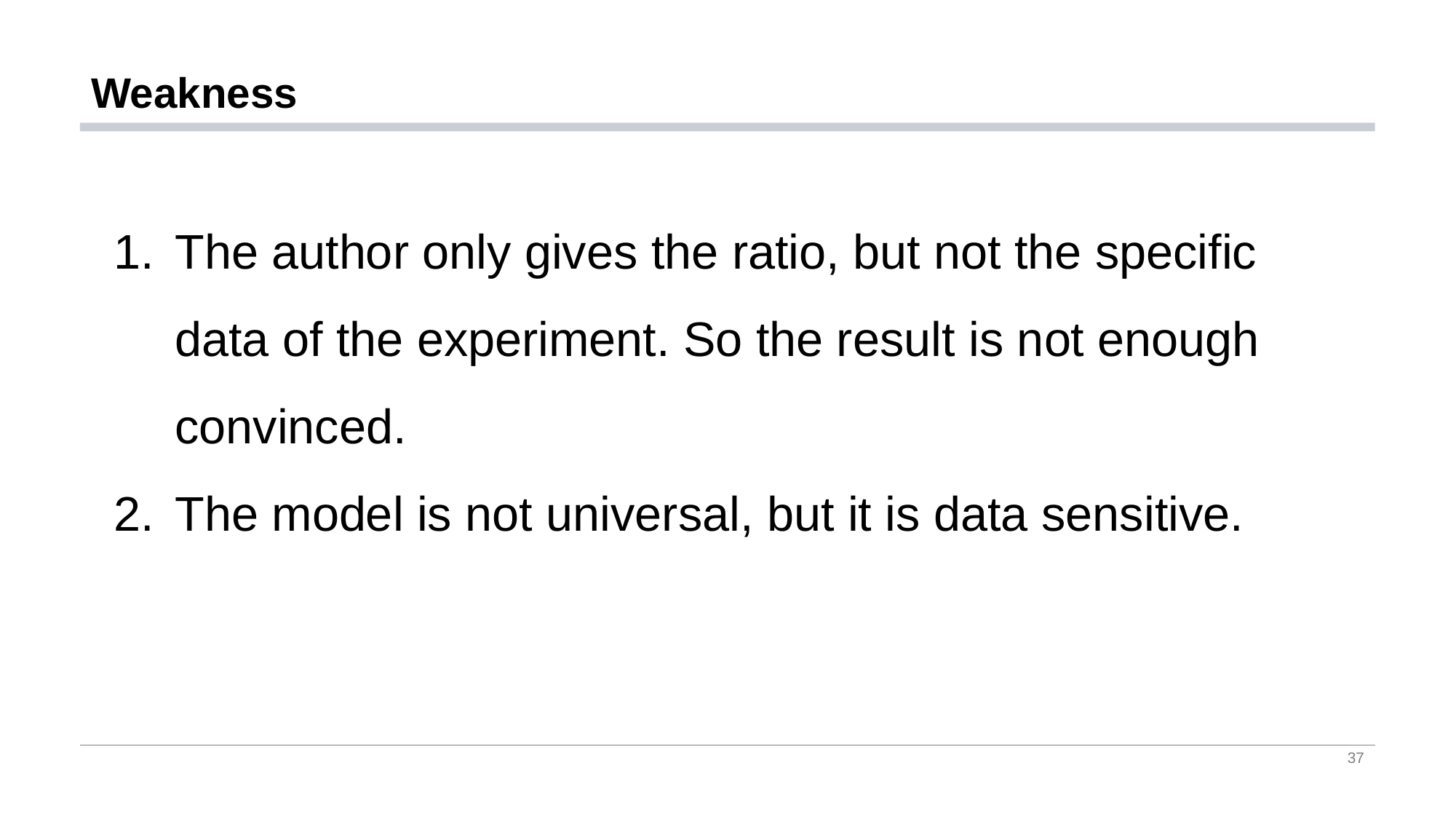

# Weakness
The author only gives the ratio, but not the specific data of the experiment. So the result is not enough convinced.
The model is not universal, but it is data sensitive.
37